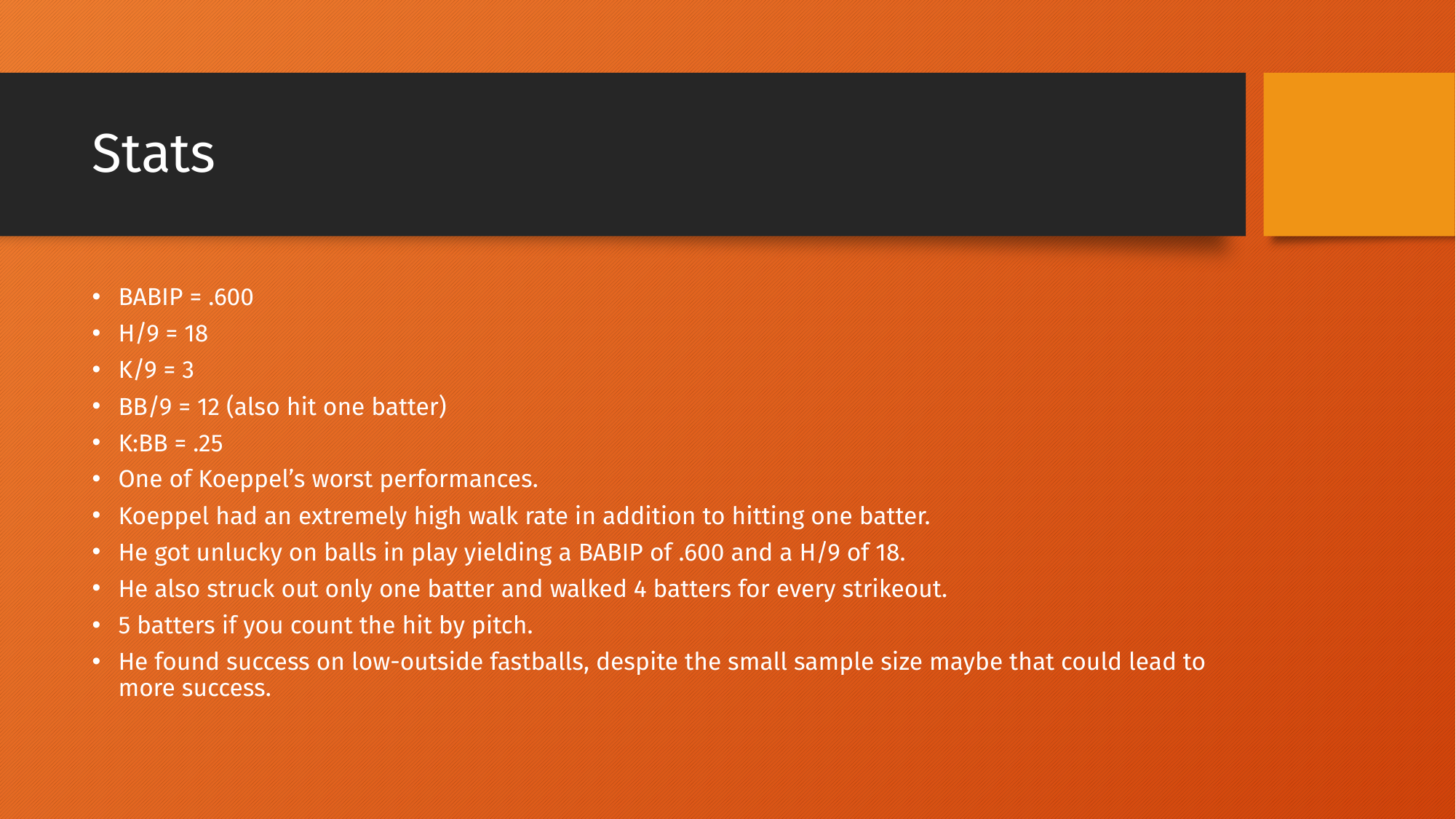

# Stats
BABIP = .600
H/9 = 18
K/9 = 3
BB/9 = 12 (also hit one batter)
K:BB = .25
One of Koeppel’s worst performances.
Koeppel had an extremely high walk rate in addition to hitting one batter.
He got unlucky on balls in play yielding a BABIP of .600 and a H/9 of 18.
He also struck out only one batter and walked 4 batters for every strikeout.
5 batters if you count the hit by pitch.
He found success on low-outside fastballs, despite the small sample size maybe that could lead to more success.